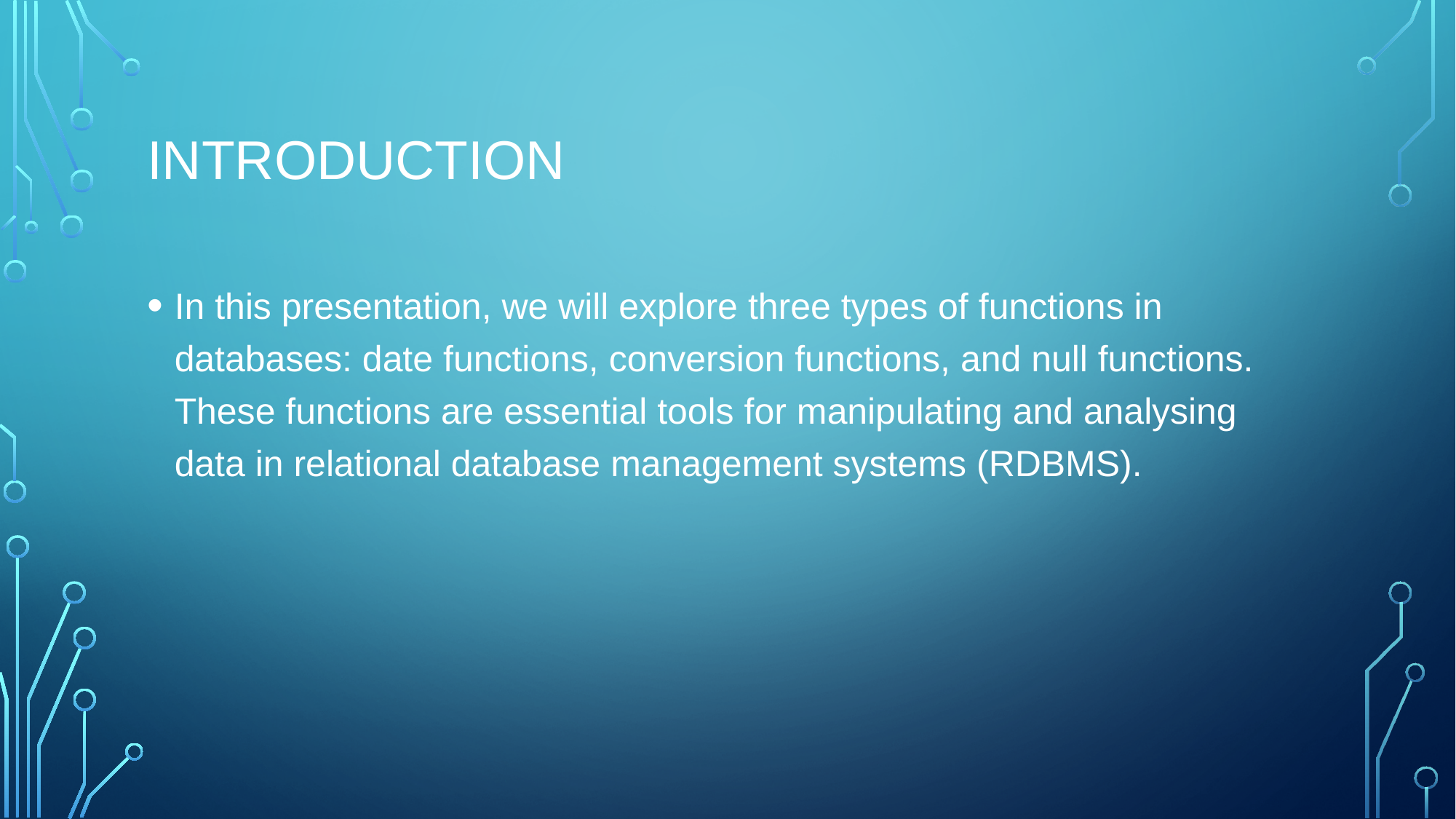

# introduction
In this presentation, we will explore three types of functions in databases: date functions, conversion functions, and null functions. These functions are essential tools for manipulating and analysing data in relational database management systems (RDBMS).